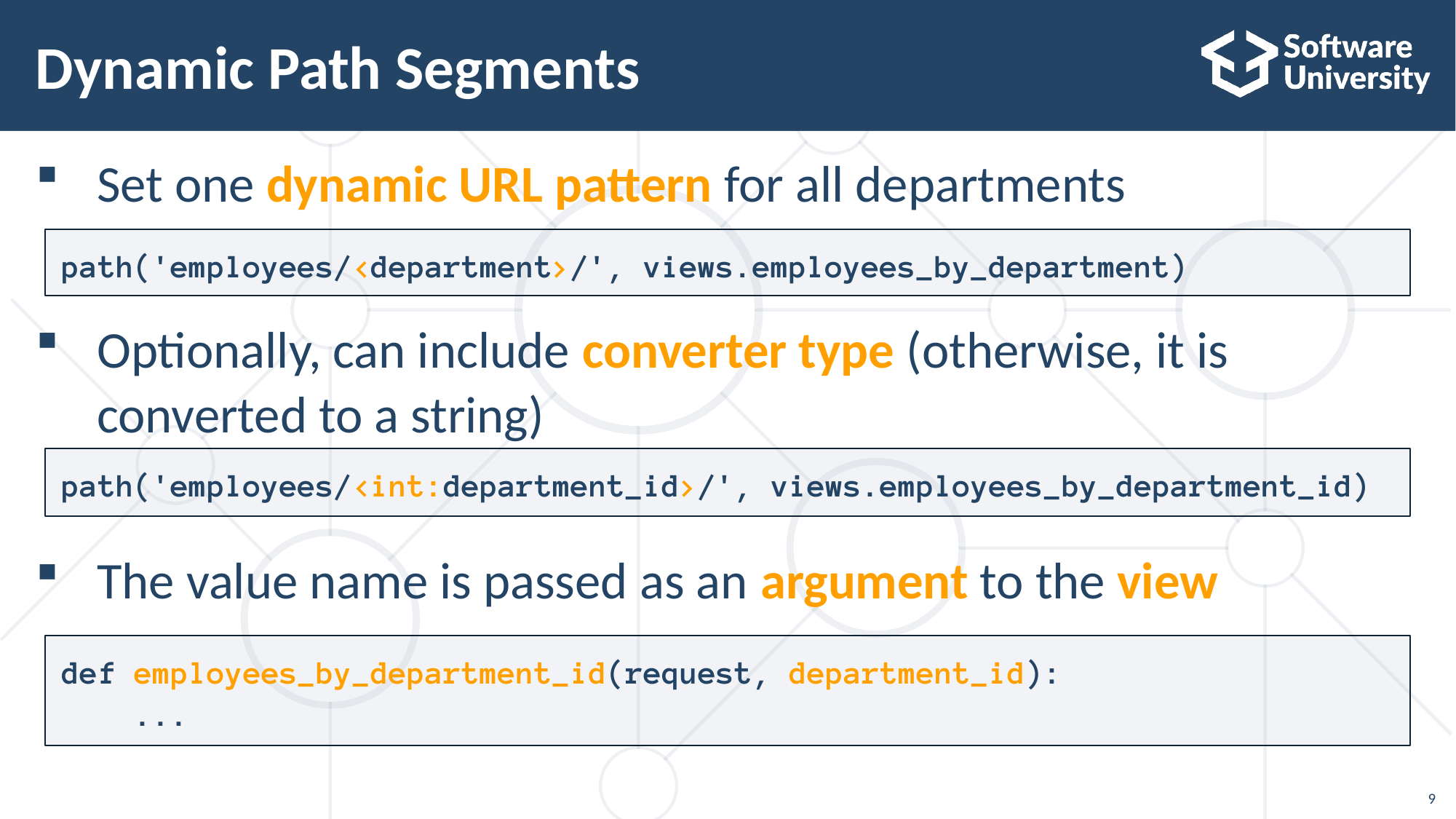

# Dynamic Path Segments
Set one dynamic URL pattern for all departments

Optionally, can include converter type (otherwise, it is converted to a string)

The value name is passed as an argument to the view

path('employees/<department>/', views.employees_by_department)
path('employees/<int:department_id>/', views.employees_by_department_id)
def employees_by_department_id(request, department_id):
    ...
9